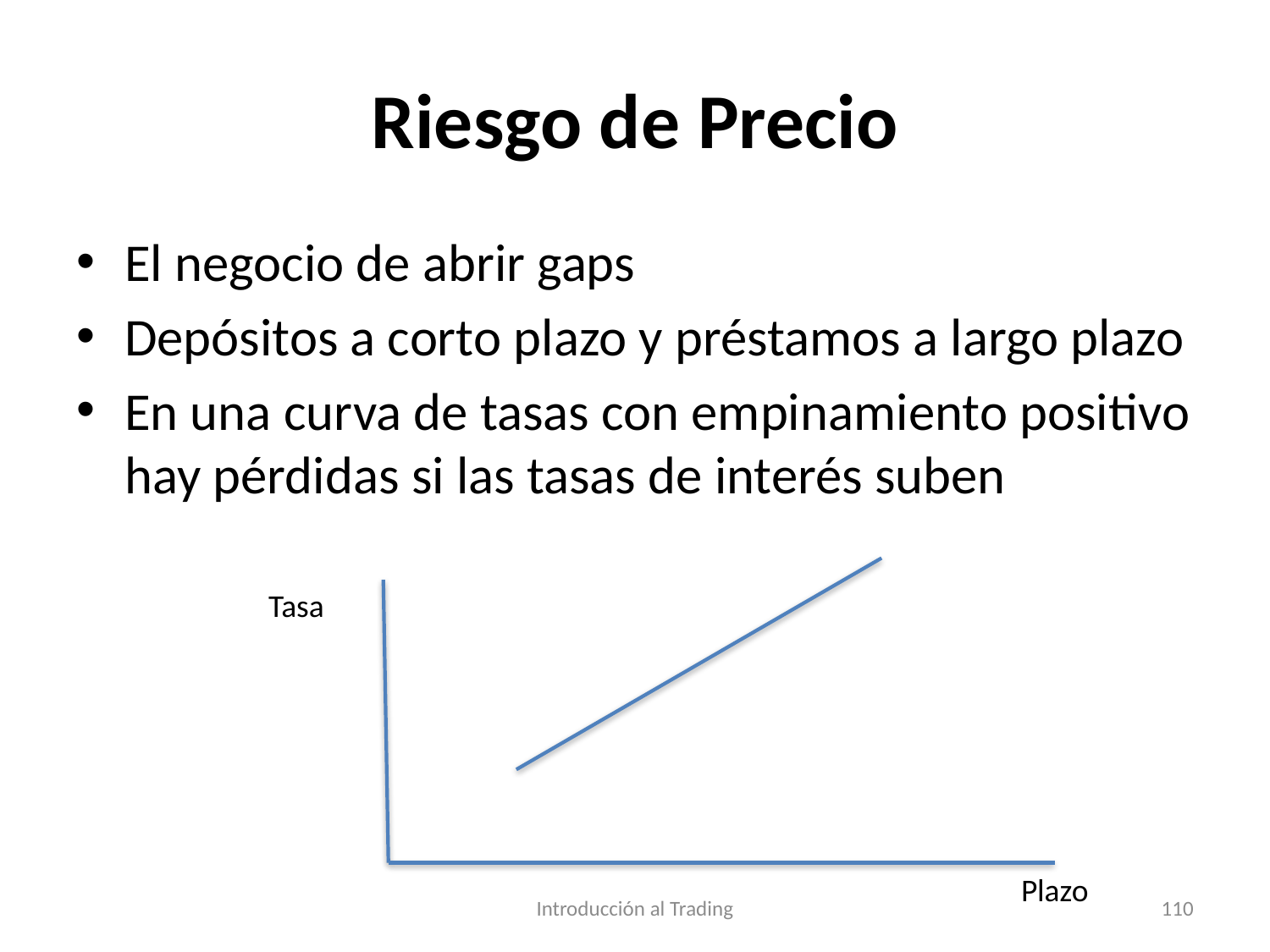

# Riesgo de Precio
El negocio de abrir gaps
Depósitos a corto plazo y préstamos a largo plazo
En una curva de tasas con empinamiento positivo hay pérdidas si las tasas de interés suben
Tasa
Plazo
Introducción al Trading
110